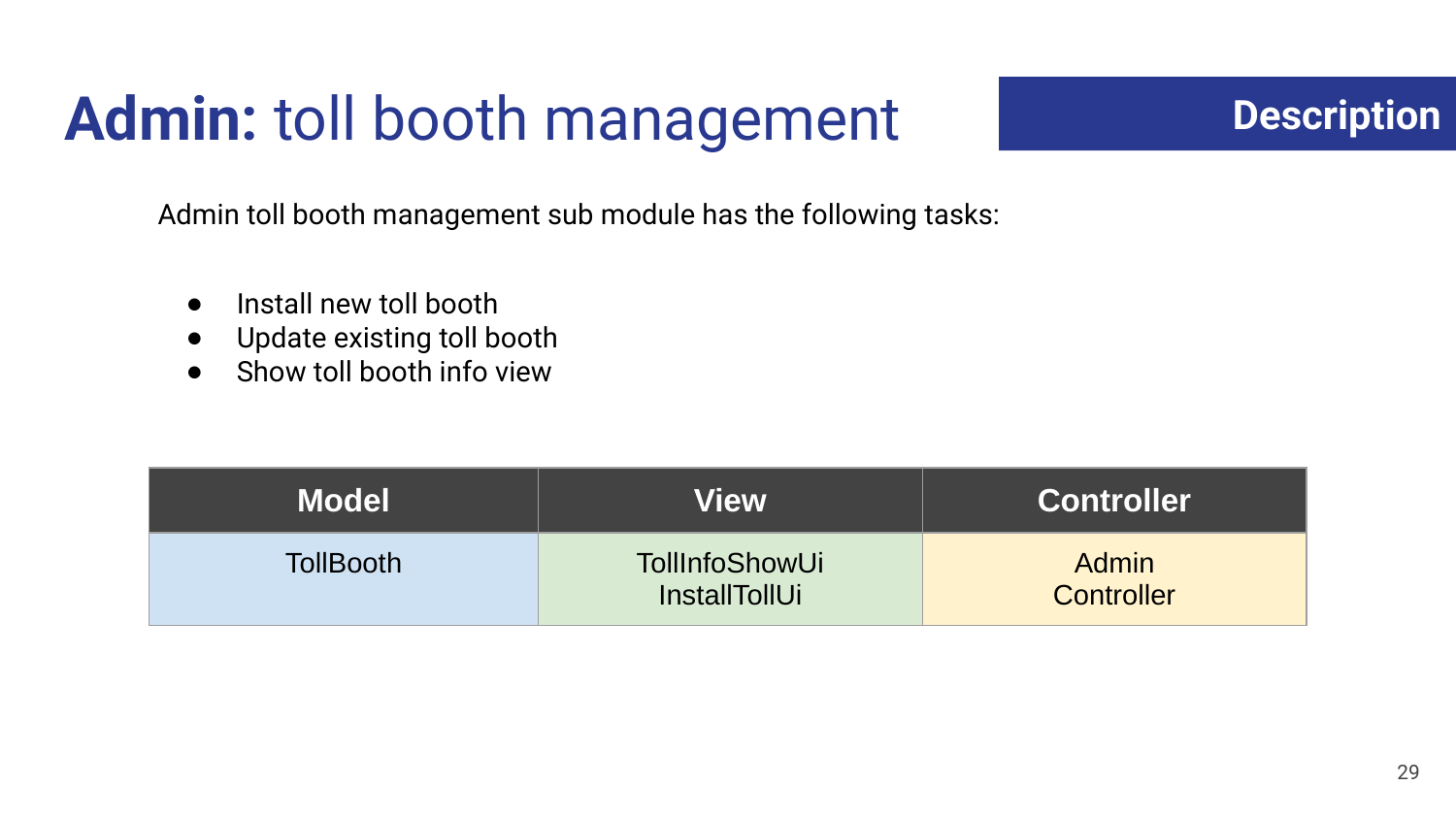

# Admin: toll booth management
Description
Admin toll booth management sub module has the following tasks:
Install new toll booth
Update existing toll booth
Show toll booth info view
| Model | View | Controller |
| --- | --- | --- |
| TollBooth | TollInfoShowUi InstallTollUi | Admin Controller |
29